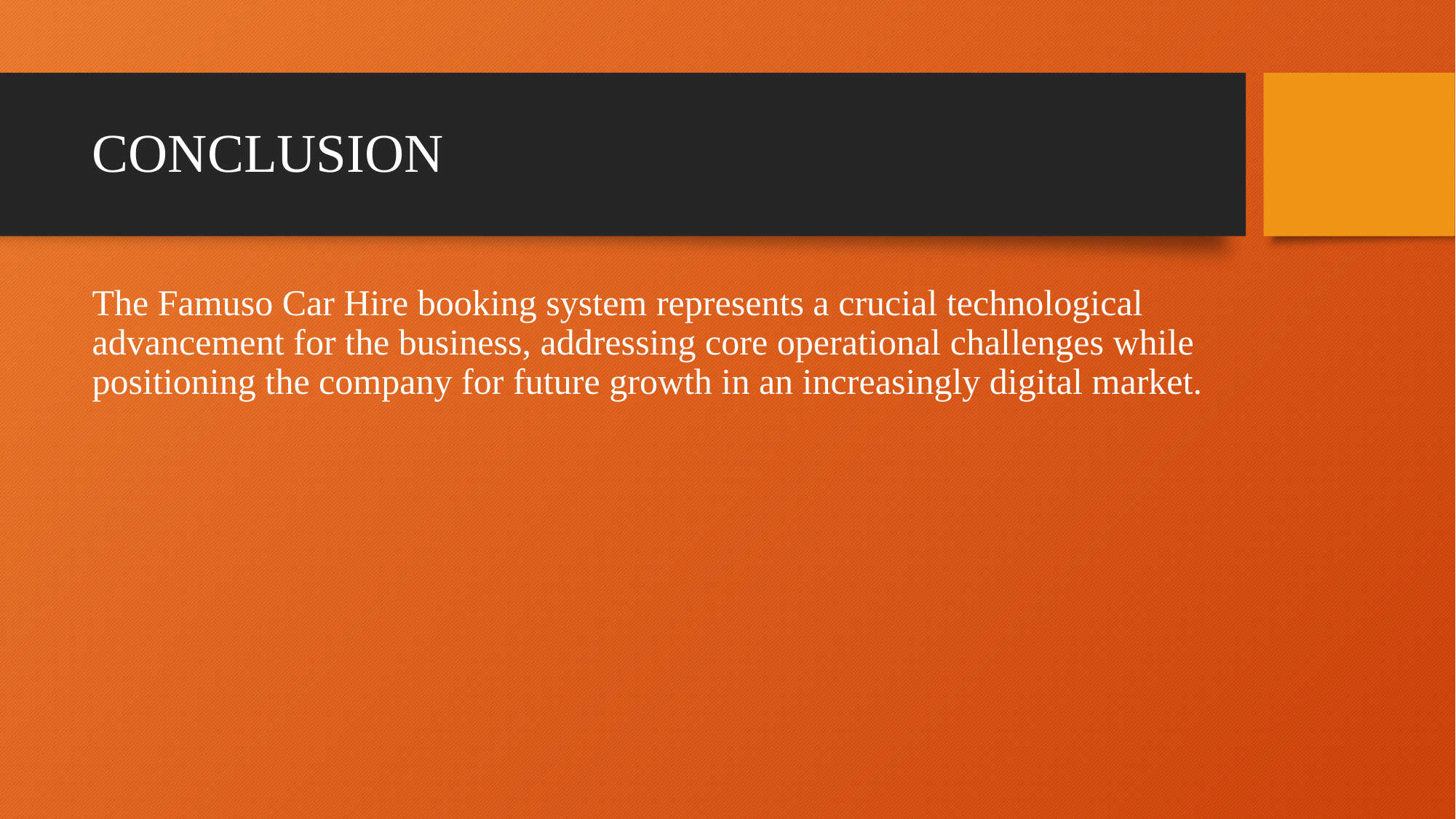

# CONCLUSION
The Famuso Car Hire booking system represents a crucial technological advancement for the business, addressing core operational challenges while positioning the company for future growth in an increasingly digital market.